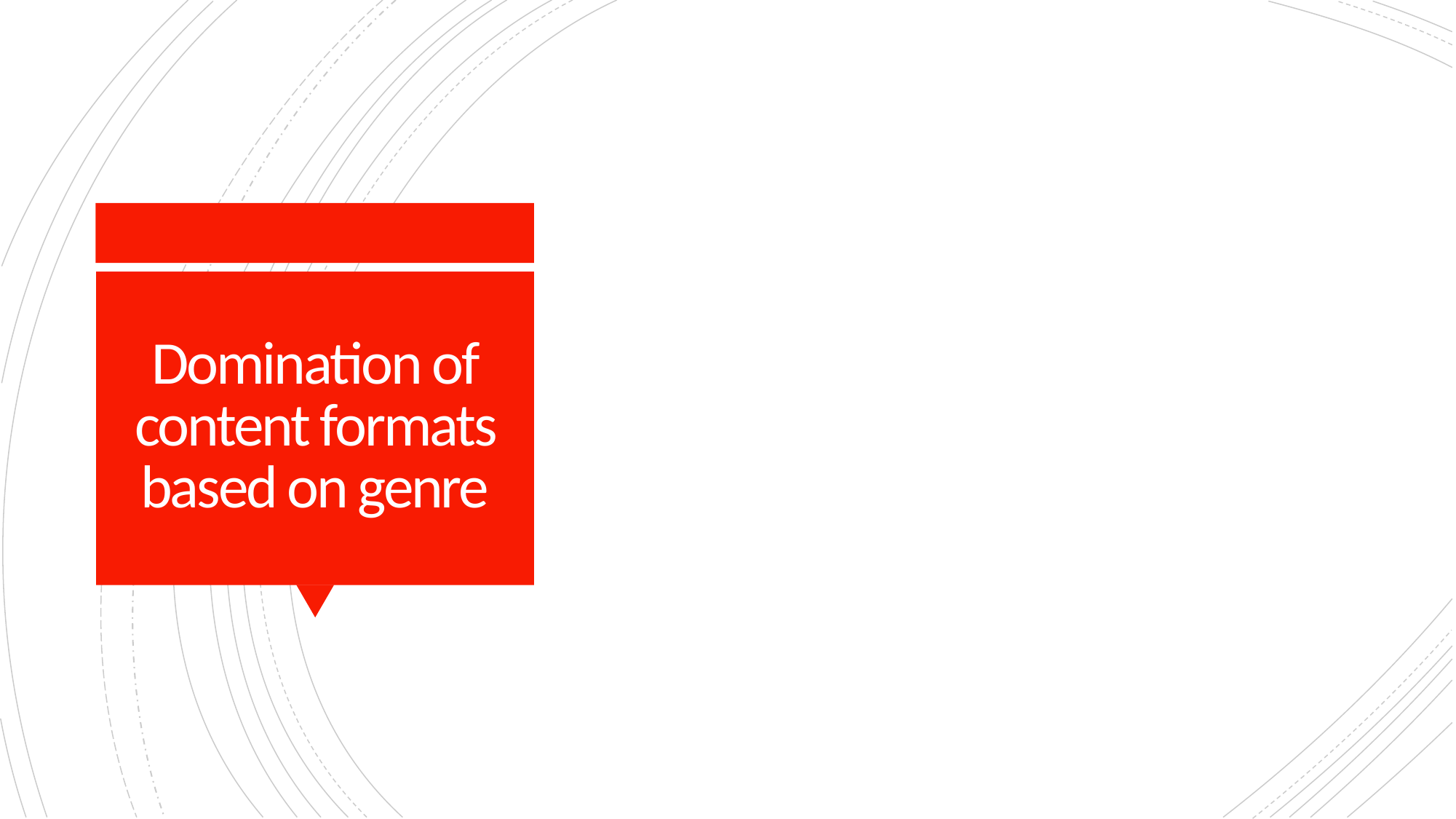

# Domination of content formats based on genre